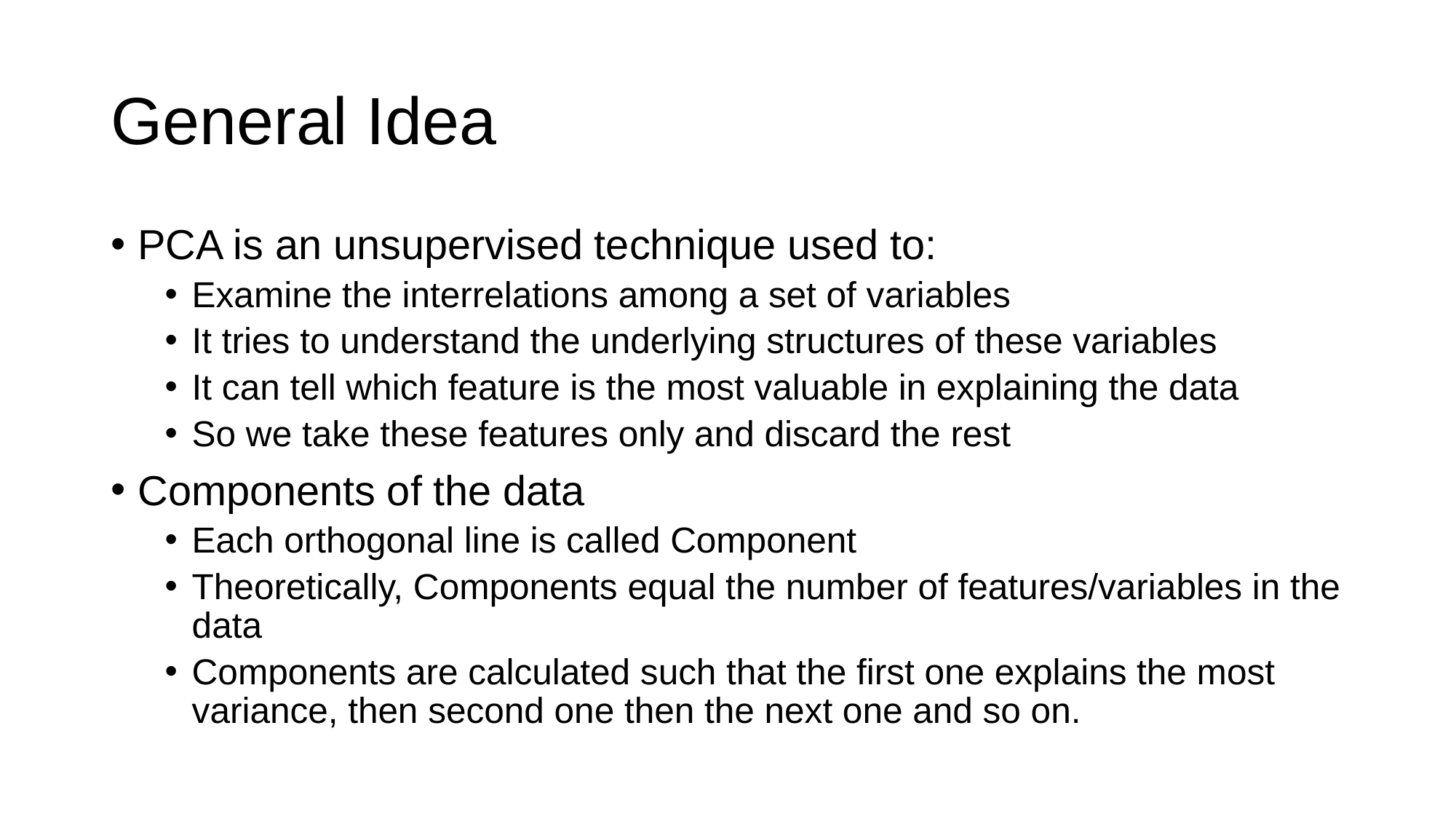

# General Idea
PCA is an unsupervised technique used to:
Examine the interrelations among a set of variables
It tries to understand the underlying structures of these variables
It can tell which feature is the most valuable in explaining the data
So we take these features only and discard the rest
Components of the data
Each orthogonal line is called Component
Theoretically, Components equal the number of features/variables in the data
Components are calculated such that the first one explains the most variance, then second one then the next one and so on.